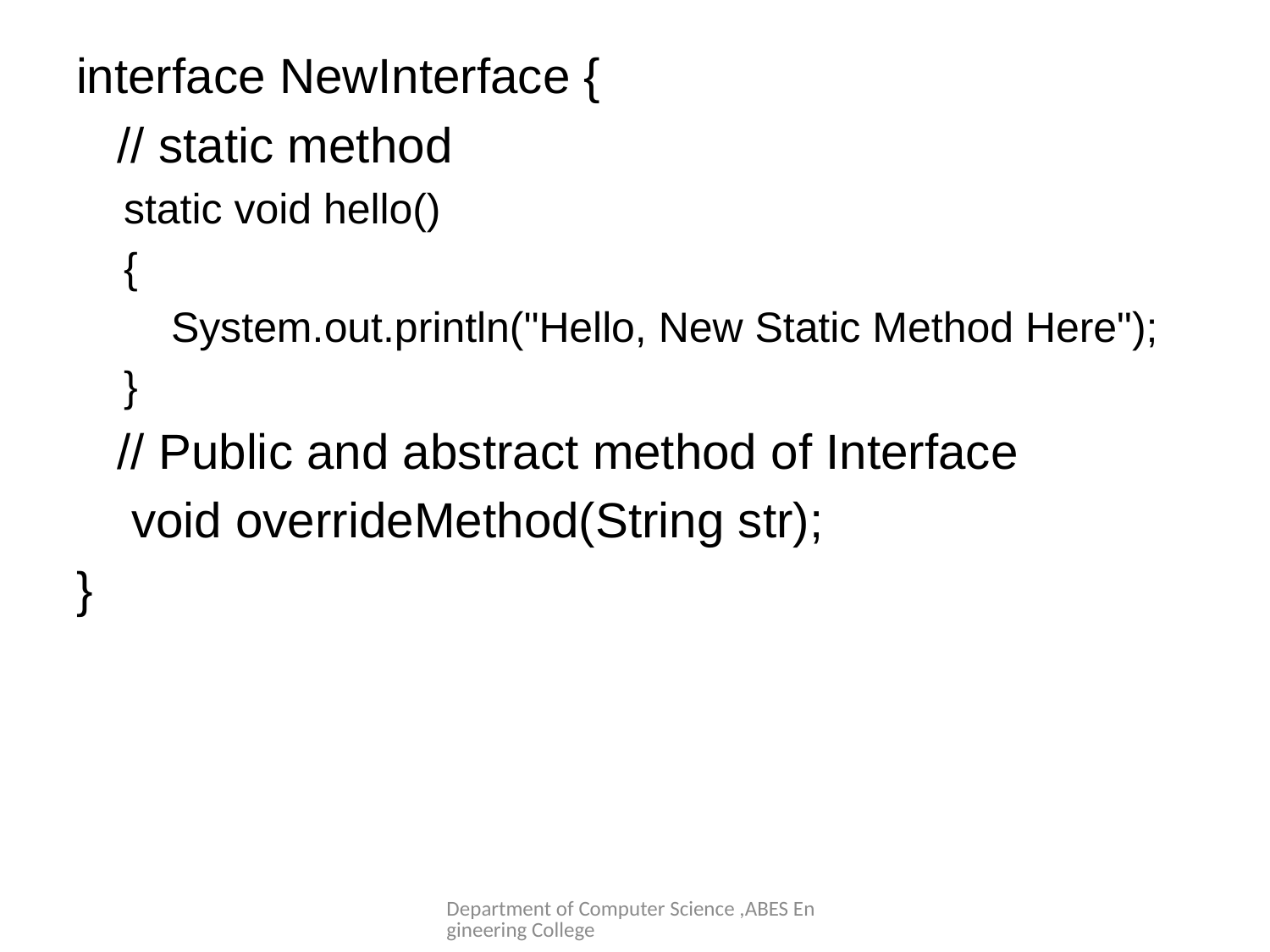

#
interface NewInterface {
   // static method
    static void hello()
    {
        System.out.println("Hello, New Static Method Here");
    }
   // Public and abstract method of Interface
    void overrideMethod(String str);
}
Department of Computer Science ,ABES Engineering College